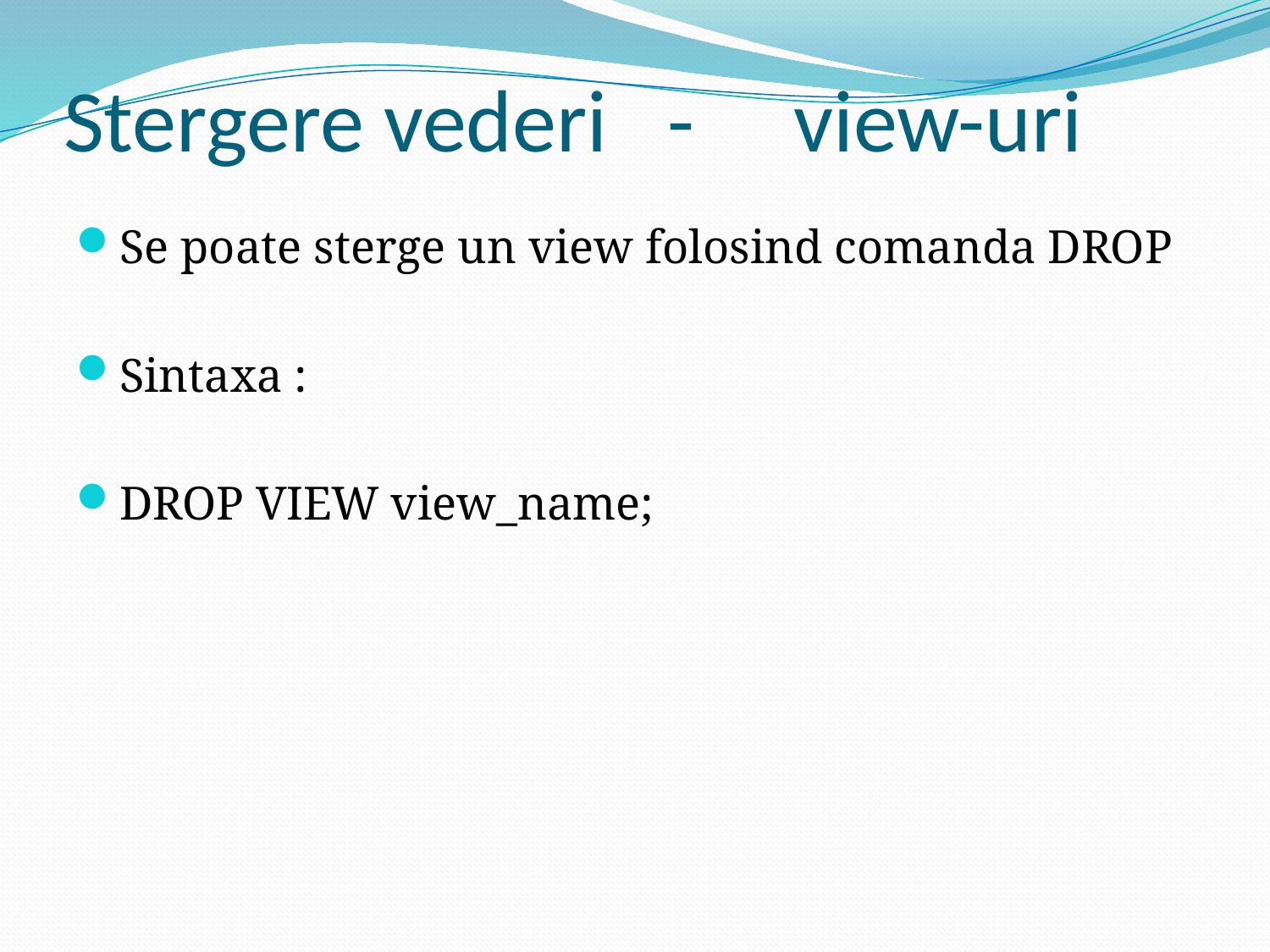

# Stergere vederi   -     view-uri
Se poate sterge un view folosind comanda DROP

Sintaxa :

DROP VIEW view_name;